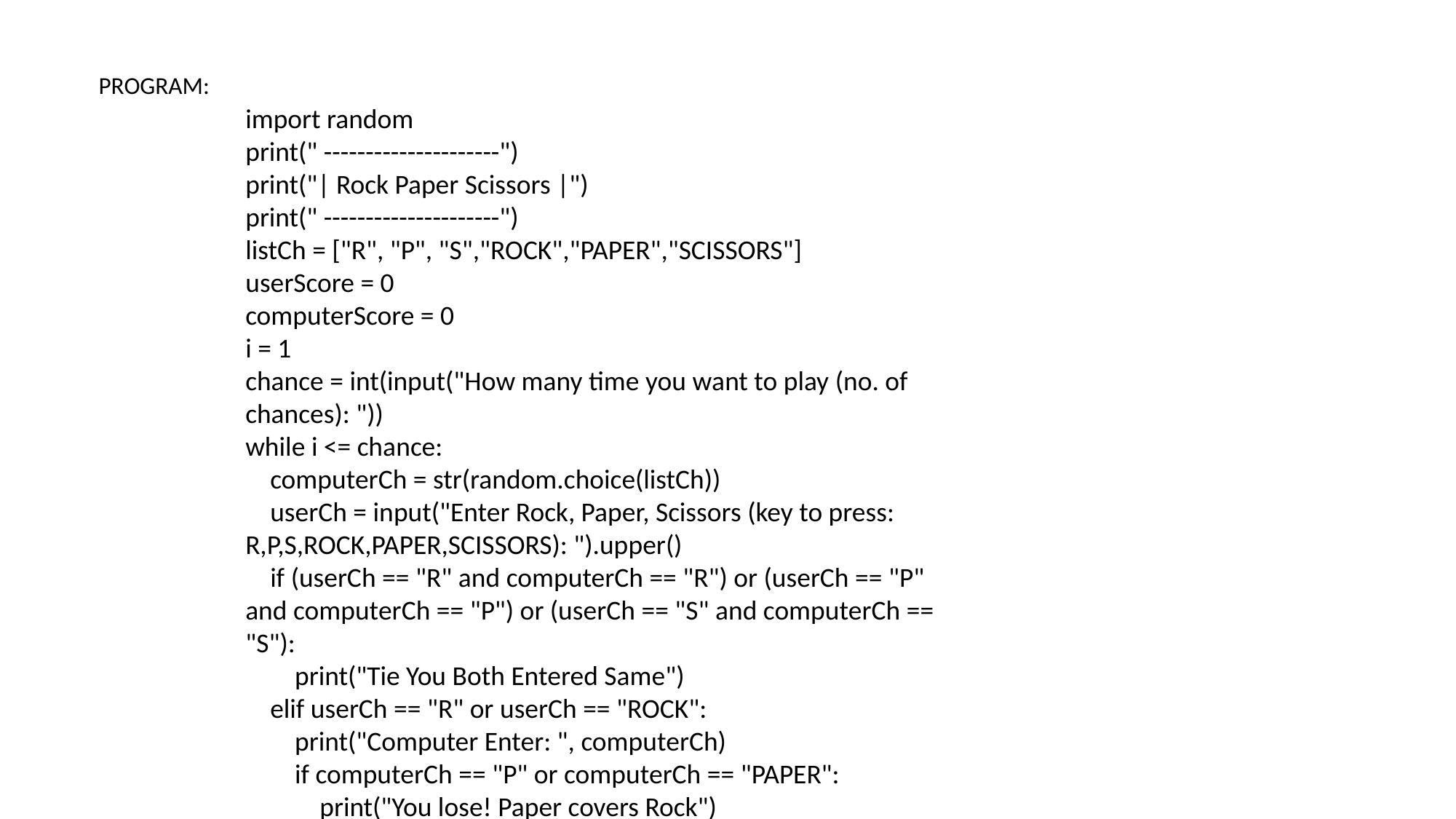

PROGRAM:
import random
print(" ---------------------")
print("| Rock Paper Scissors |")
print(" ---------------------")
listCh = ["R", "P", "S","ROCK","PAPER","SCISSORS"]
userScore = 0
computerScore = 0
i = 1
chance = int(input("How many time you want to play (no. of chances): "))
while i <= chance:
    computerCh = str(random.choice(listCh))
    userCh = input("Enter Rock, Paper, Scissors (key to press: R,P,S,ROCK,PAPER,SCISSORS): ").upper()
    if (userCh == "R" and computerCh == "R") or (userCh == "P" and computerCh == "P") or (userCh == "S" and computerCh == "S"):
        print("Tie You Both Entered Same")
    elif userCh == "R" or userCh == "ROCK":
        print("Computer Enter: ", computerCh)
        if computerCh == "P" or computerCh == "PAPER":
            print("You lose! Paper covers Rock")